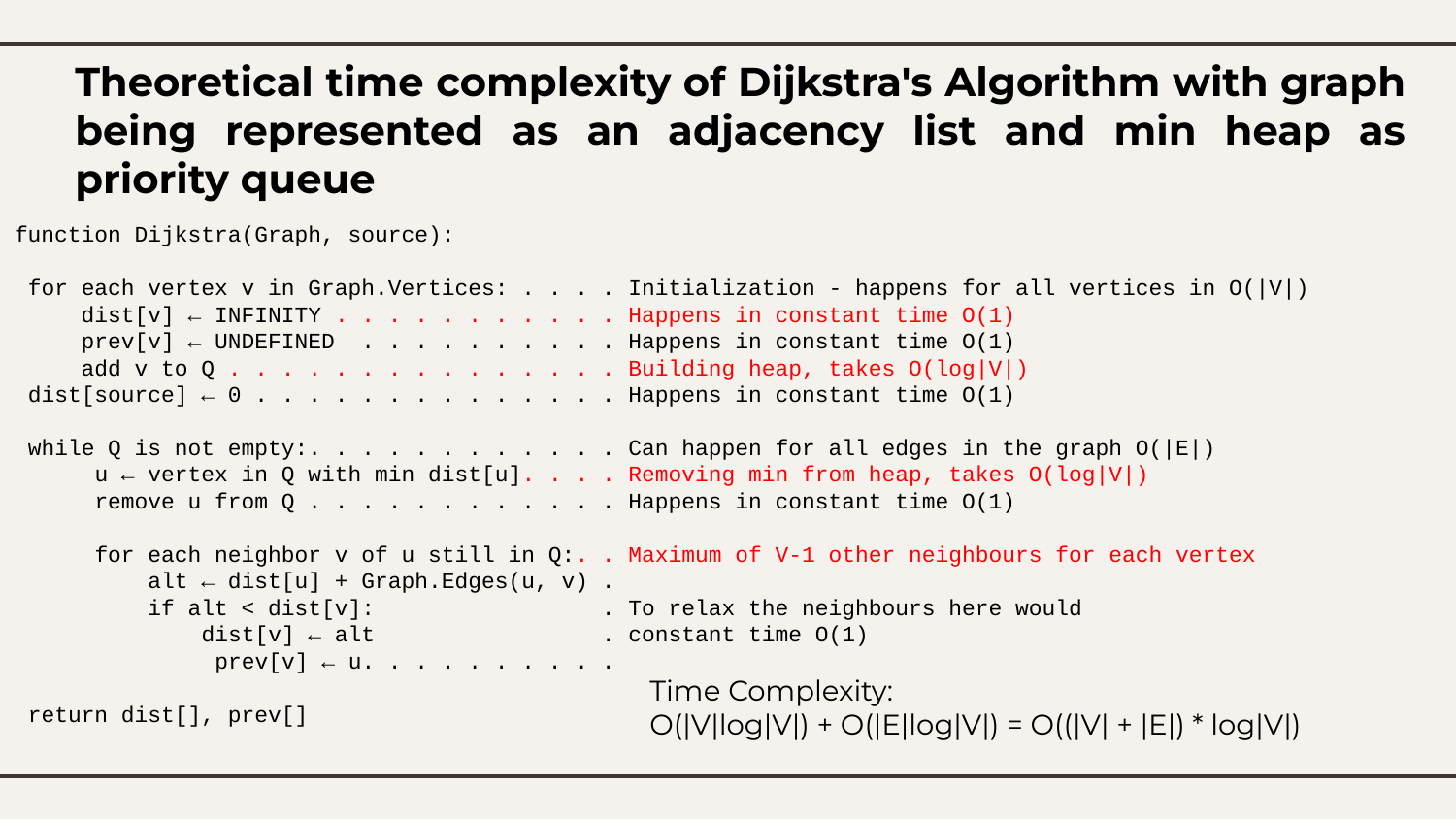

Theoretical time complexity of Dijkstra's Algorithm with graph being represented as an adjacency list and min heap as priority queue
function Dijkstra(Graph, source):

 for each vertex v in Graph.Vertices: . . . . Initialization - happens for all vertices in O(|V|)
     dist[v] ← INFINITY . . . . . . . . . . . Happens in constant time O(1)
     prev[v] ← UNDEFINED  . . . . . . . . . . Happens in constant time O(1)
     add v to Q . . . . . . . . . . . . . . . Building heap, takes O(log|V|)
 dist[source] ← 0 . . . . . . . . . . . . . . Happens in constant time O(1)

 while Q is not empty:. . . . . . . . . . . . Can happen for all edges in the graph O(|E|)
      u ← vertex in Q with min dist[u]. . . . Removing min from heap, takes O(log|V|)
      remove u from Q . . . . . . . . . . . . Happens in constant time O(1)

      for each neighbor v of u still in Q:. . Maximum of V-1 other neighbours for each vertex
          alt ← dist[u] + Graph.Edges(u, v) .
          if alt < dist[v]:                 . To relax the neighbours here would
              dist[v] ← alt                 . constant time O(1)
               prev[v] ← u. . . . . . . . . .

 return dist[], prev[]

Time Complexity:
O(|V|log|V|) + O(|E|log|V|) = O((|V| + |E|) * log|V|)